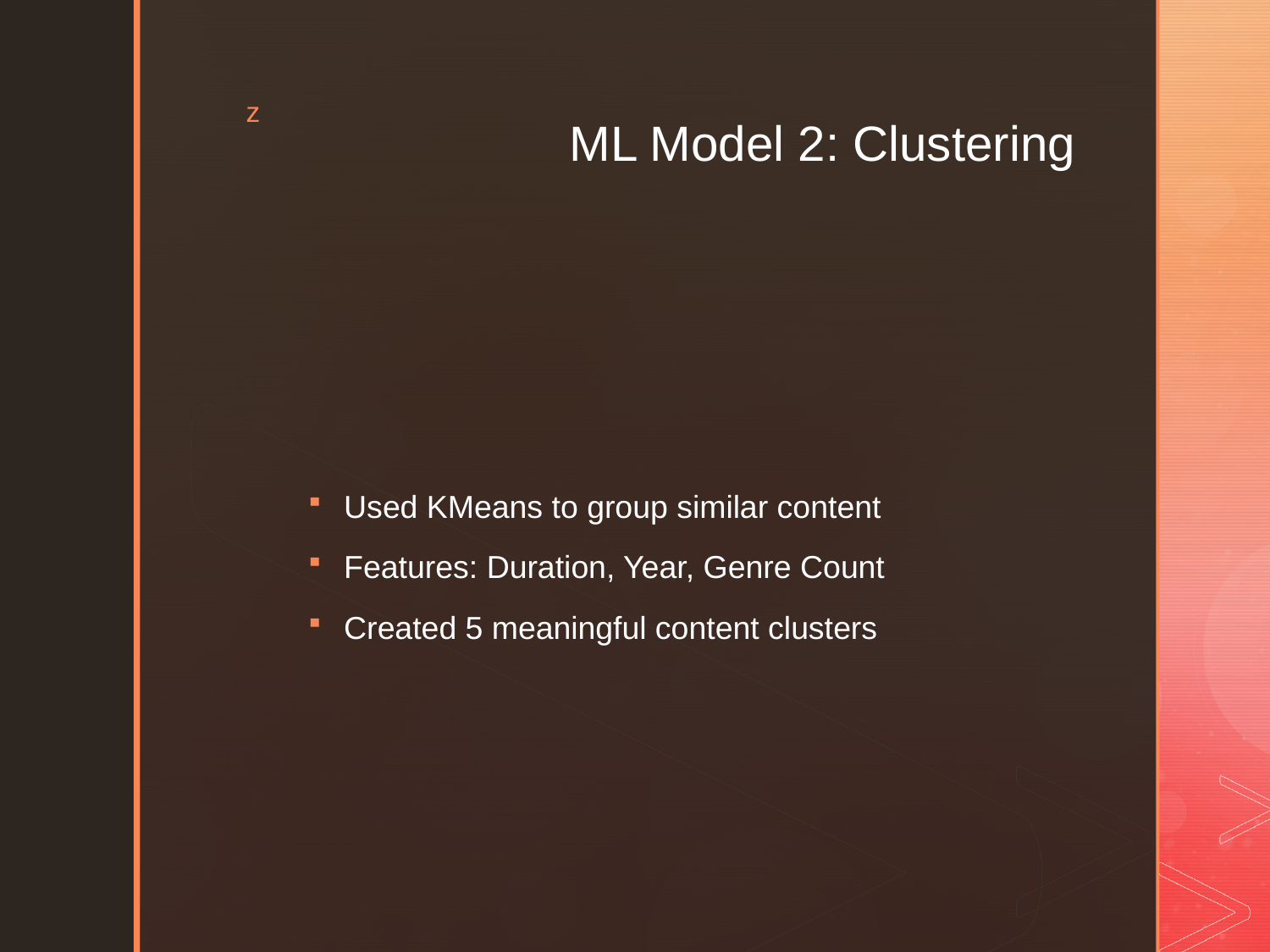

# ML Model 2: Clustering
Used KMeans to group similar content
Features: Duration, Year, Genre Count
Created 5 meaningful content clusters